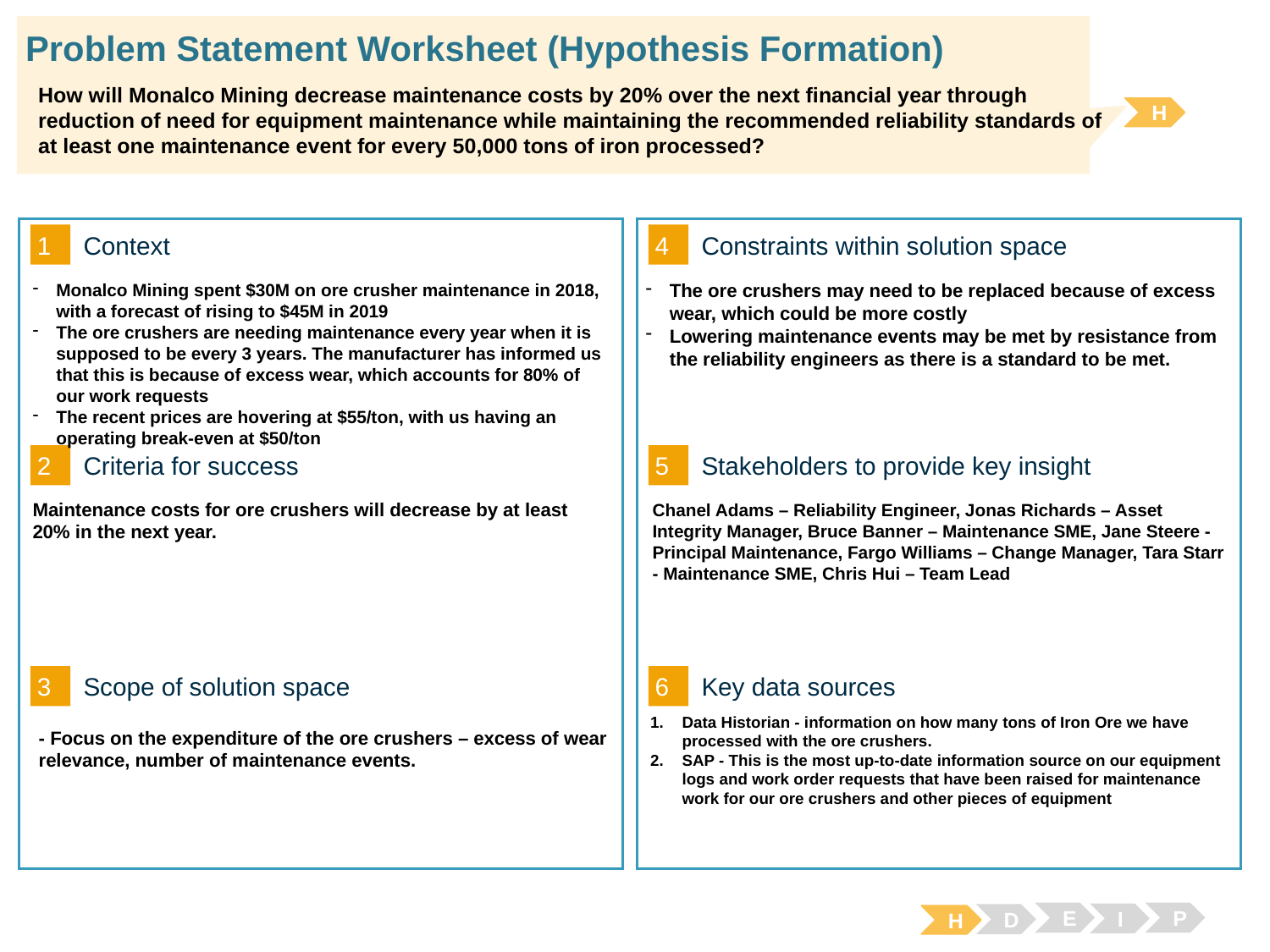

# Problem Statement Worksheet (Hypothesis Formation)
How will Monalco Mining decrease maintenance costs by 20% over the next financial year through reduction of need for equipment maintenance while maintaining the recommended reliability standards of at least one maintenance event for every 50,000 tons of iron processed?
H

1
4
Context
Constraints within solution space
The ore crushers may need to be replaced because of excess wear, which could be more costly
Lowering maintenance events may be met by resistance from the reliability engineers as there is a standard to be met.
Monalco Mining spent $30M on ore crusher maintenance in 2018, with a forecast of rising to $45M in 2019
The ore crushers are needing maintenance every year when it is supposed to be every 3 years. The manufacturer has informed us that this is because of excess wear, which accounts for 80% of our work requests
The recent prices are hovering at $55/ton, with us having an operating break-even at $50/ton

2
5
Criteria for success
Stakeholders to provide key insight
Maintenance costs for ore crushers will decrease by at least 20% in the next year.
Chanel Adams – Reliability Engineer, Jonas Richards – Asset Integrity Manager, Bruce Banner – Maintenance SME, Jane Steere - Principal Maintenance, Fargo Williams – Change Manager, Tara Starr - Maintenance SME, Chris Hui – Team Lead
3
6
Key data sources
Scope of solution space
Data Historian - information on how many tons of Iron Ore we have processed with the ore crushers.
SAP - This is the most up-to-date information source on our equipment logs and work order requests that have been raised for maintenance work for our ore crushers and other pieces of equipment
- Focus on the expenditure of the ore crushers – excess of wear relevance, number of maintenance events.
E
P
I
D
H